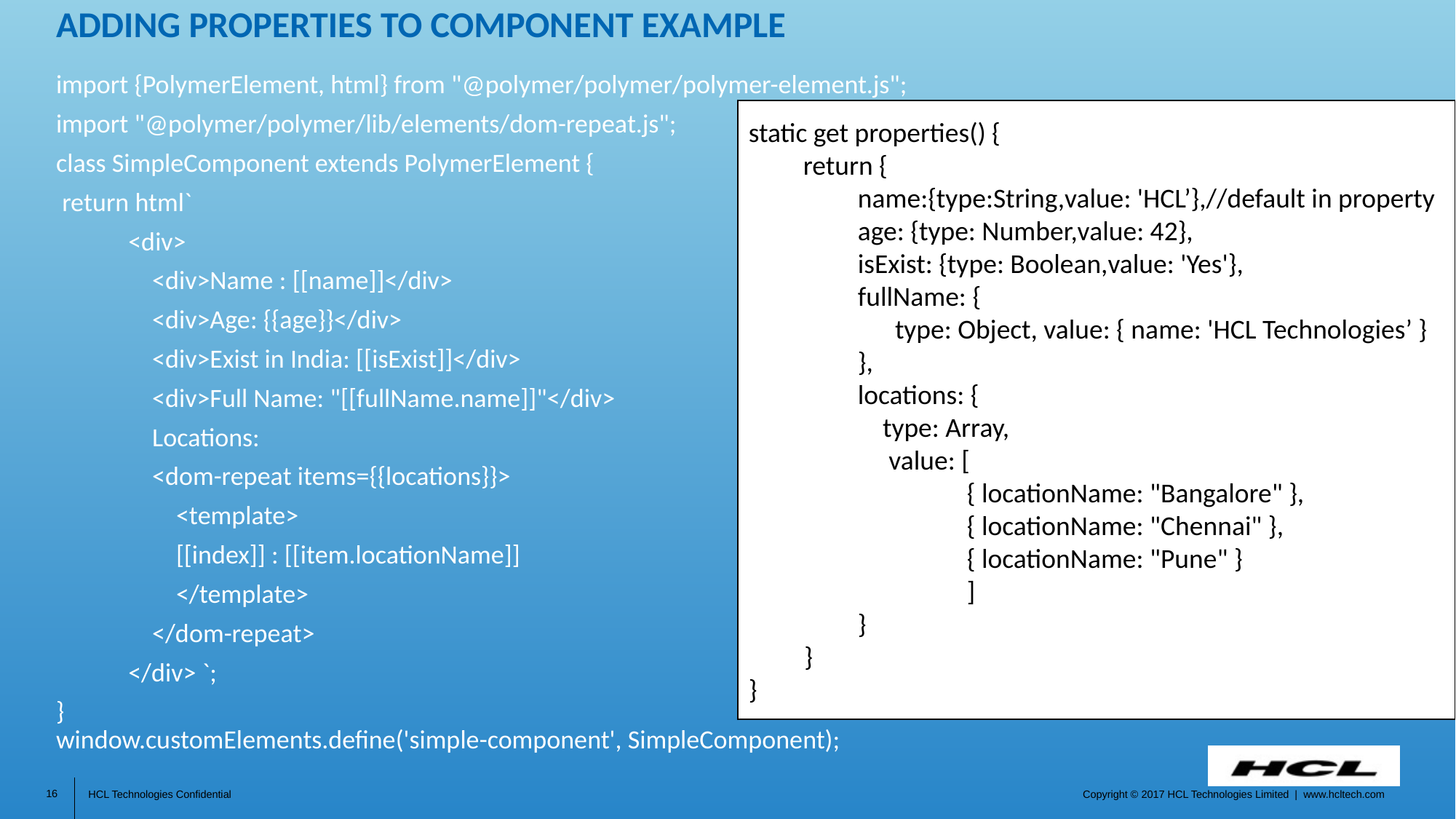

# Adding Properties to component example
import {PolymerElement, html} from "@polymer/polymer/polymer-element.js";
import "@polymer/polymer/lib/elements/dom-repeat.js";
class SimpleComponent extends PolymerElement {
 return html`
            <div>
                <div>Name : [[name]]</div>
                <div>Age: {{age}}</div>
                <div>Exist in India: [[isExist]]</div>
                <div>Full Name: "[[fullName.name]]"</div>
                Locations:
                <dom-repeat items={{locations}}>
                    <template>
                    [[index]] : [[item.locationName]]
                    </template>
                </dom-repeat>
            </div> `;
}
window.customElements.define('simple-component', SimpleComponent);

static get properties() {
return {
name:{type:String,value: 'HCL’},//default in property
age: {type: Number,value: 42},
isExist: {type: Boolean,value: 'Yes'},
fullName: {
      type: Object, value: { name: 'HCL Technologies’ }
},
locations: {
    type: Array,
     value: [
	{ locationName: "Bangalore" },
	{ locationName: "Chennai" },
	{ locationName: "Pune" }
	]
}
         }
}